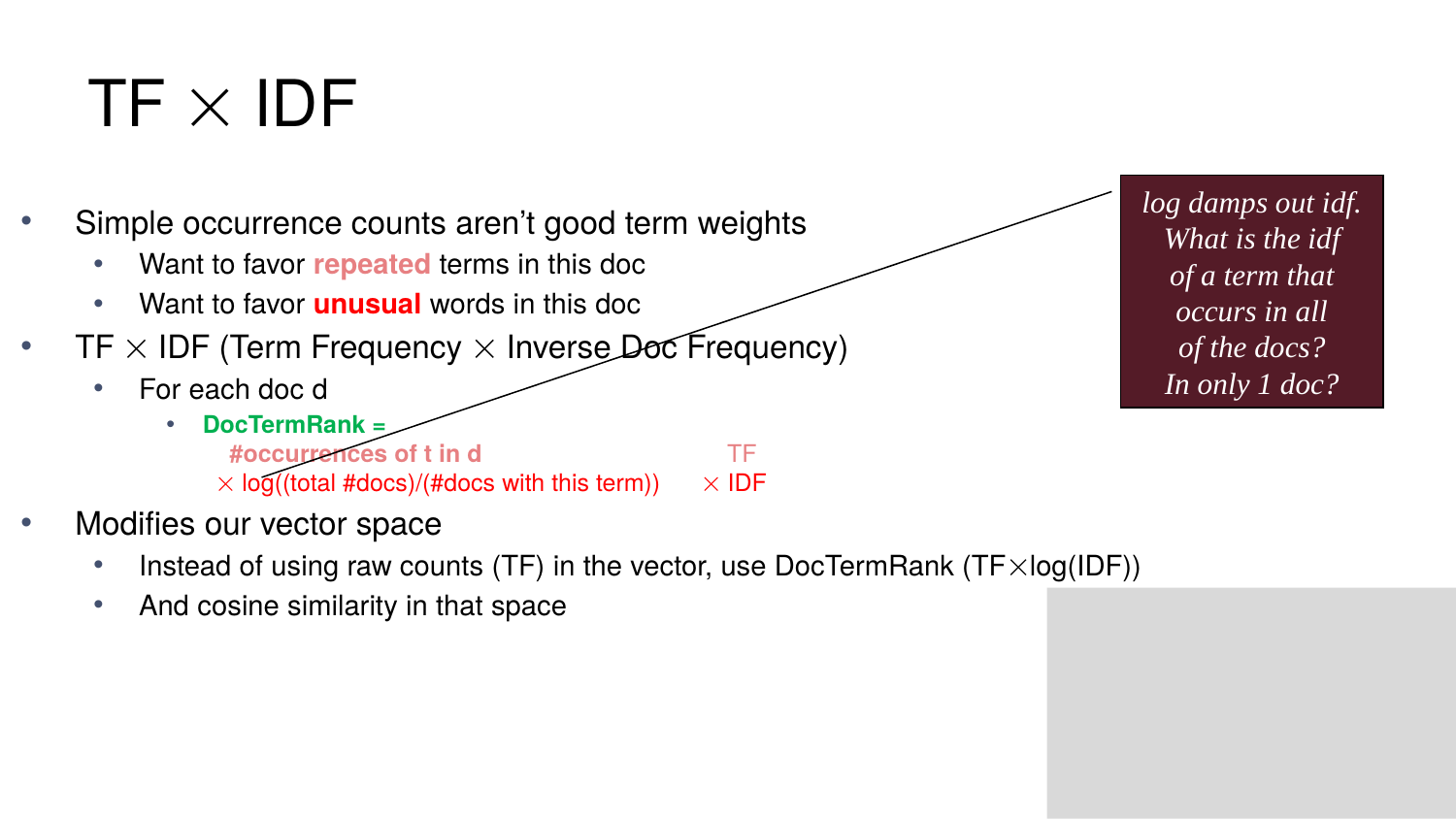

# TF × IDF
log damps out idf. What is the idf
of a term that
occurs in all
of the docs?
In only 1 doc?
Simple occurrence counts aren’t good term weights
Want to favor repeated terms in this doc
Want to favor unusual words in this doc
TF × IDF (Term Frequency × Inverse Doc Frequency)
For each doc d
DocTermRank =
    #occurrences of t in d                                    TF
  × log((total #docs)/(#docs with this term))      × IDF
Modifies our vector space
Instead of using raw counts (TF) in the vector, use DocTermRank (TF×log(IDF))
And cosine similarity in that space